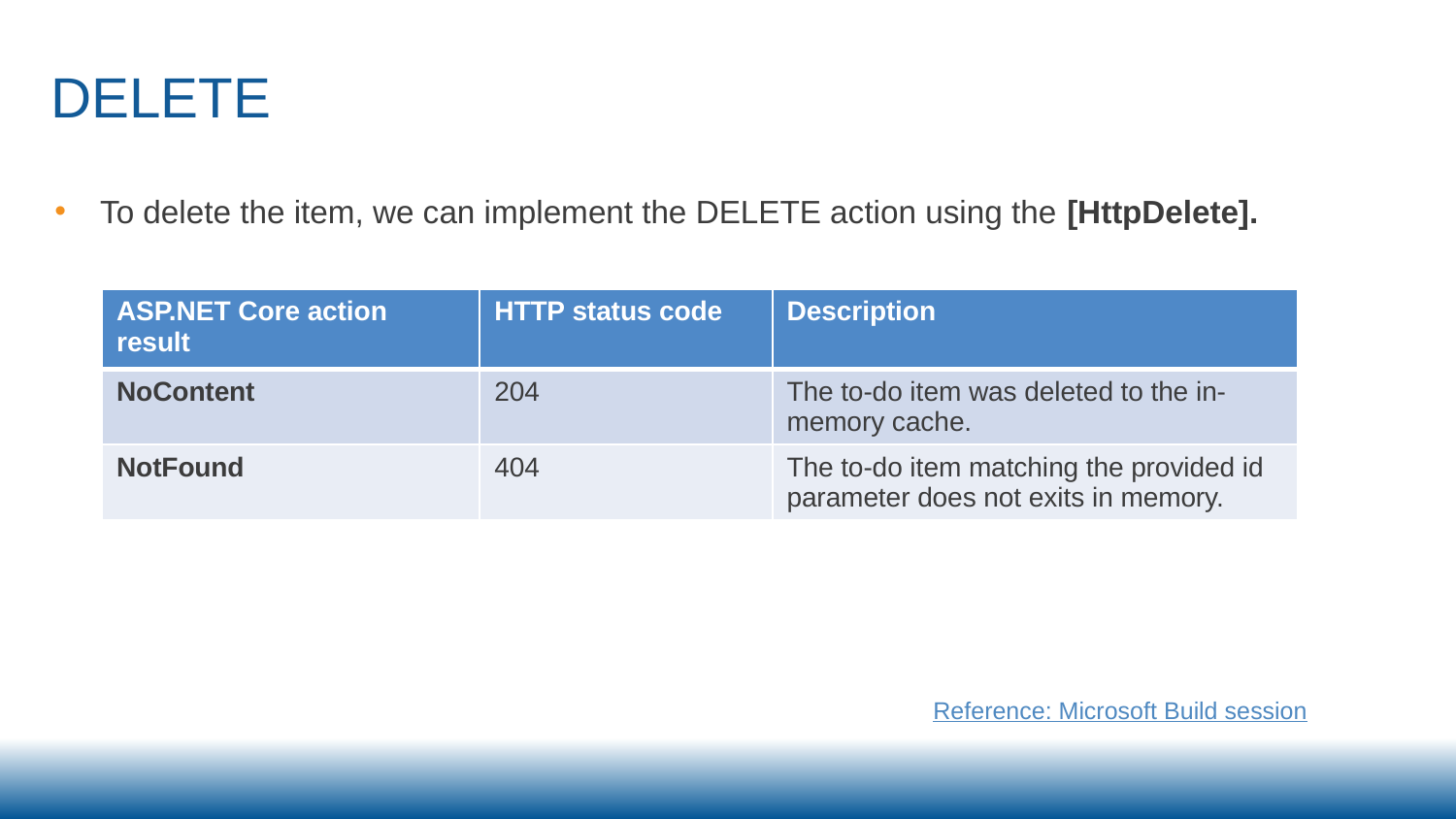

# DELETE
To delete the item, we can implement the DELETE action using the [HttpDelete].

| ASP.NET Core action result | HTTP status code | Description |
| --- | --- | --- |
| NoContent | 204 | The to-do item was deleted to the in-memory cache. |
| NotFound | 404 | The to-do item matching the provided id parameter does not exits in memory. |
Reference: Microsoft Build session